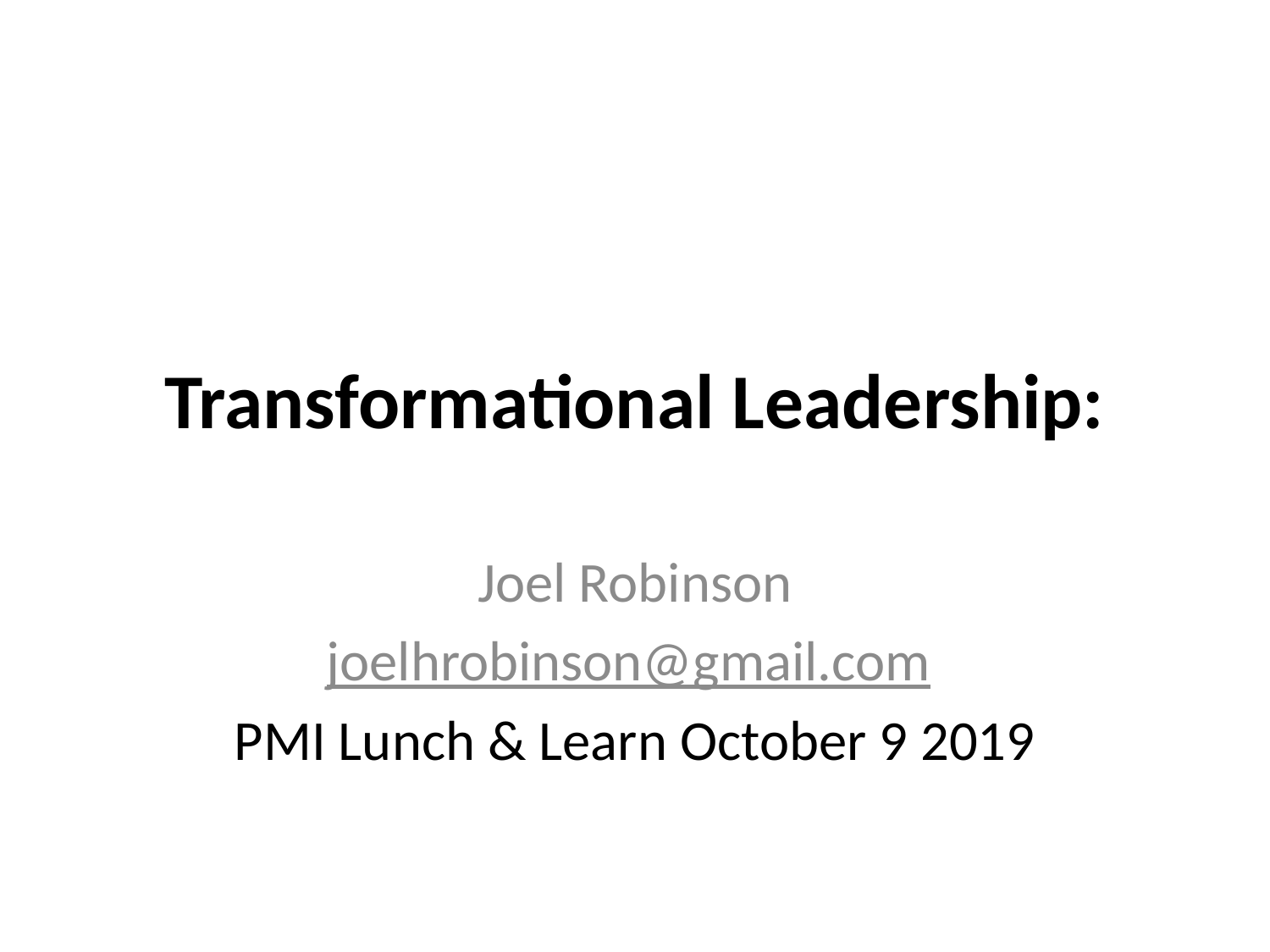

# Transformational Leadership:
Joel Robinson
joelhrobinson@gmail.com
PMI Lunch & Learn October 9 2019